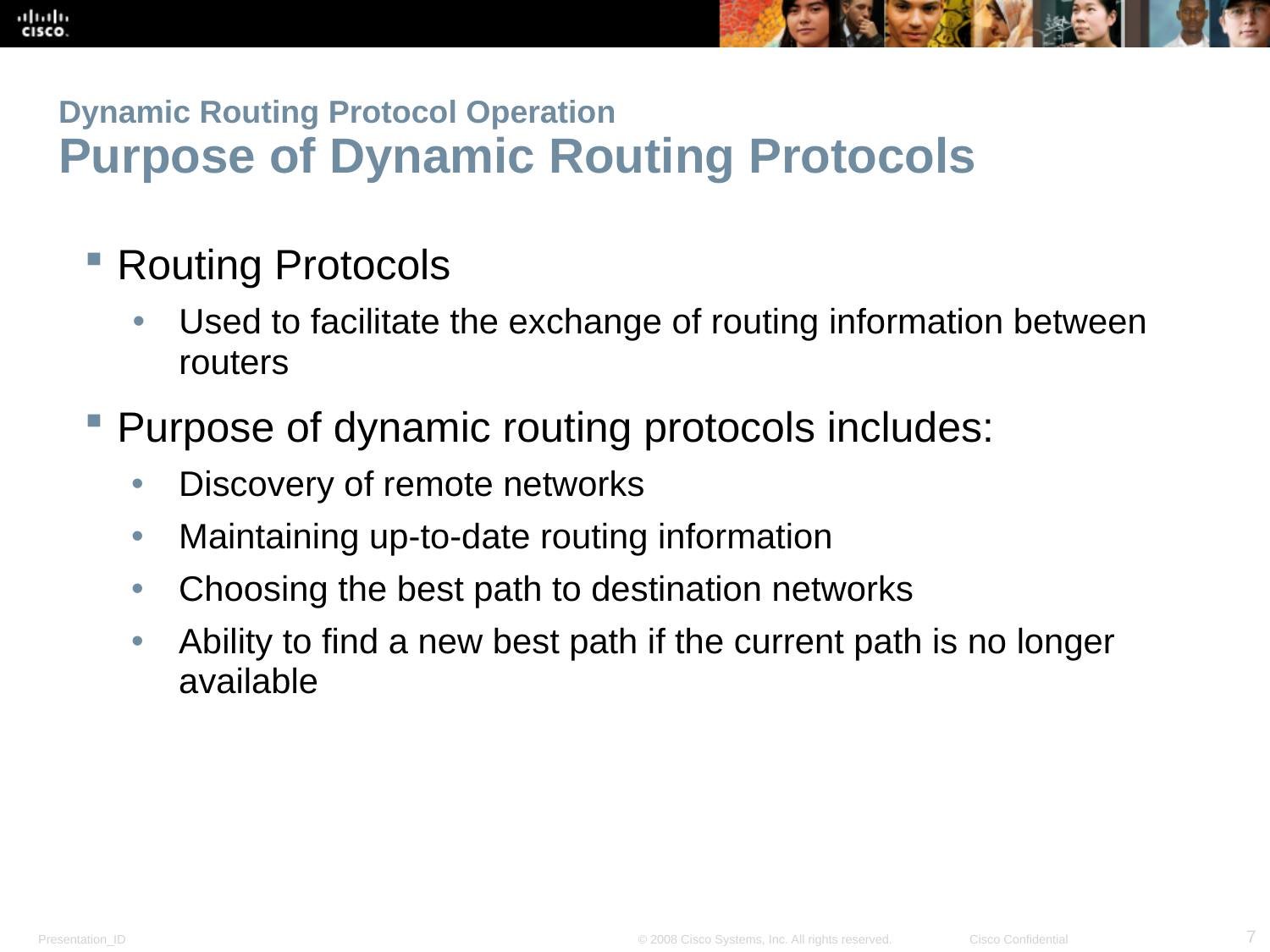

# Dynamic Routing Protocol Operation Purpose of Dynamic Routing Protocols
Routing Protocols
Used to facilitate the exchange of routing information between routers
Purpose of dynamic routing protocols includes:
Discovery of remote networks
Maintaining up-to-date routing information
Choosing the best path to destination networks
Ability to find a new best path if the current path is no longer available